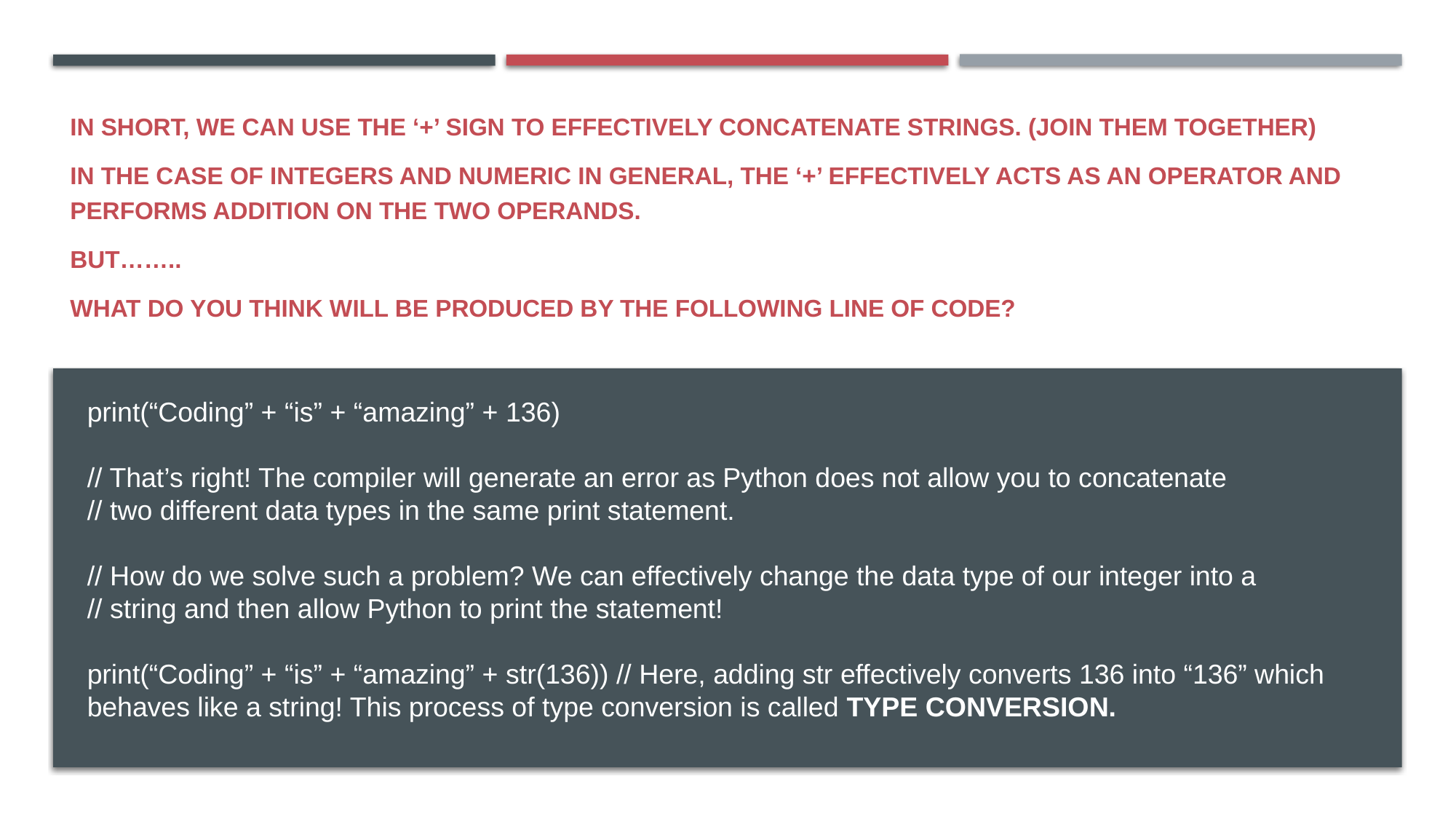

In short, we can use the ‘+’ sign to effectively concatenate strings. (join them together)
In the case of integers and numeric in general, the ‘+’ effectively acts as an operator and performs addition on the two operands.
But……..
What do you think will be produced by the following line of code?
print(“Coding” + “is” + “amazing” + 136)

// That’s right! The compiler will generate an error as Python does not allow you to concatenate
// two different data types in the same print statement.

// How do we solve such a problem? We can effectively change the data type of our integer into a
// string and then allow Python to print the statement!

print(“Coding” + “is” + “amazing” + str(136)) // Here, adding str effectively converts 136 into “136” which behaves like a string! This process of type conversion is called TYPE CONVERSION.